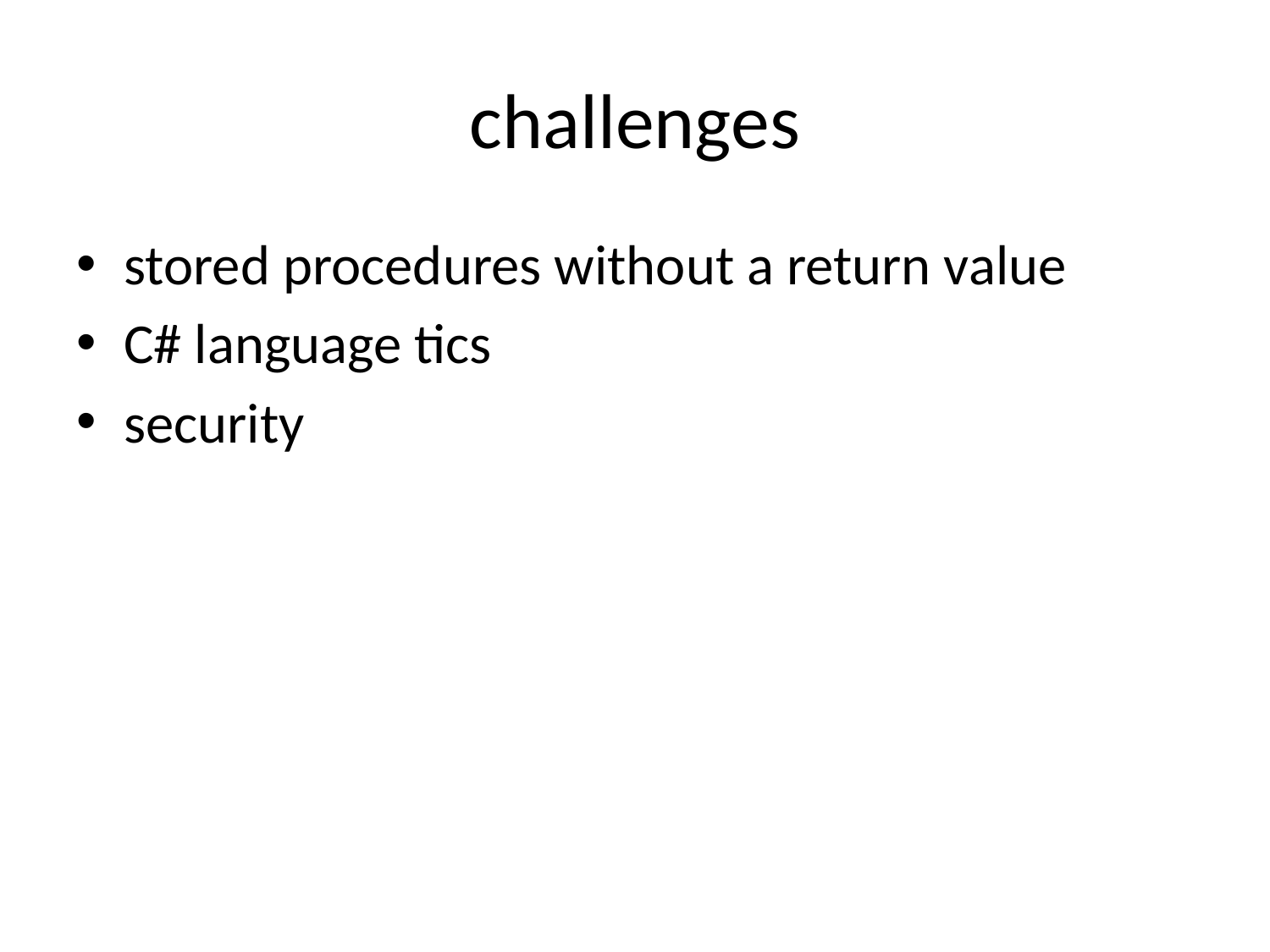

# challenges
stored procedures without a return value
C# language tics
security